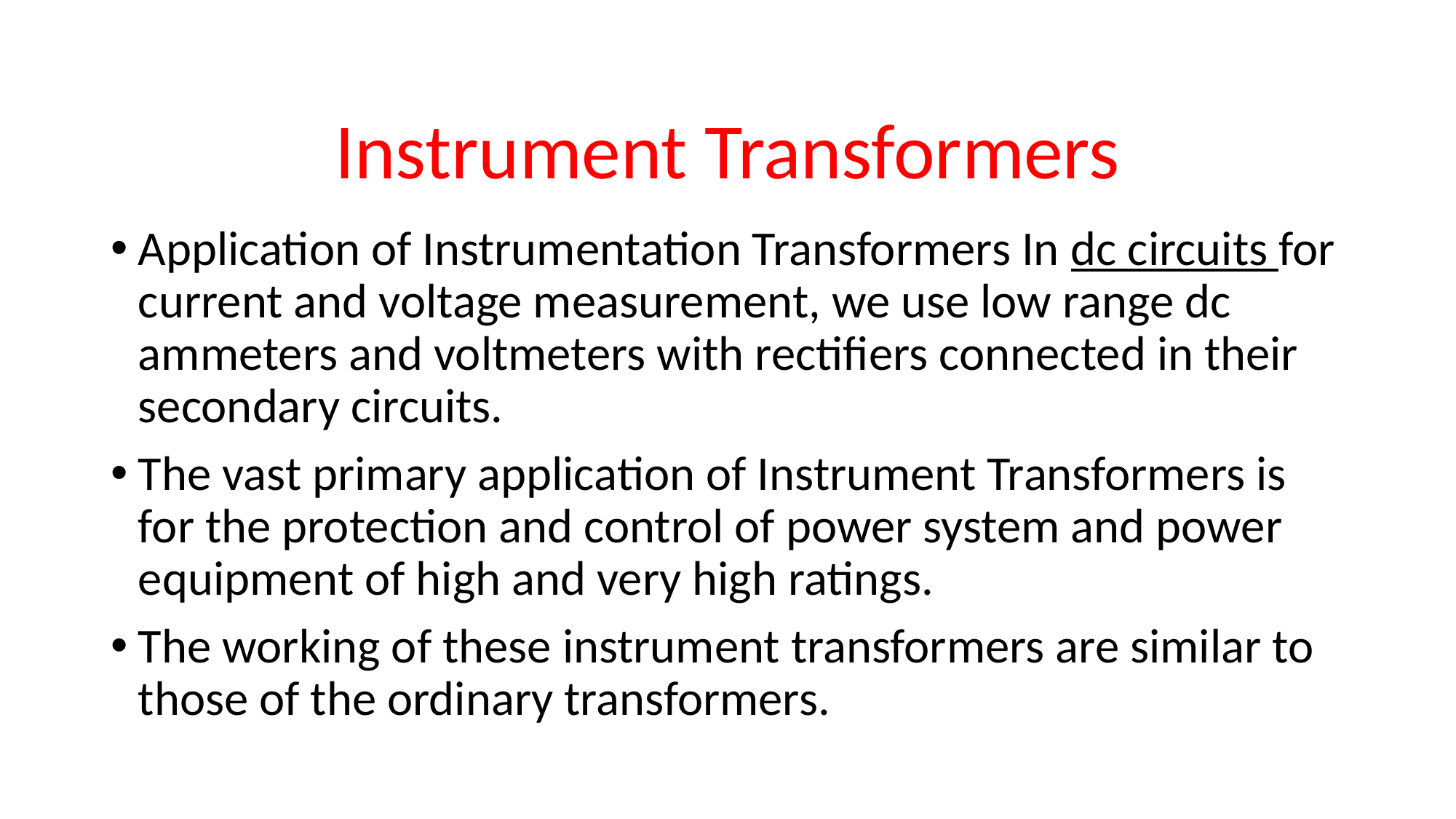

# Instrument Transformers
Application of Instrumentation Transformers In dc circuits for current and voltage measurement, we use low range dc ammeters and voltmeters with rectifiers connected in their secondary circuits.
The vast primary application of Instrument Transformers is for the protection and control of power system and power equipment of high and very high ratings.
The working of these instrument transformers are similar to those of the ordinary transformers.